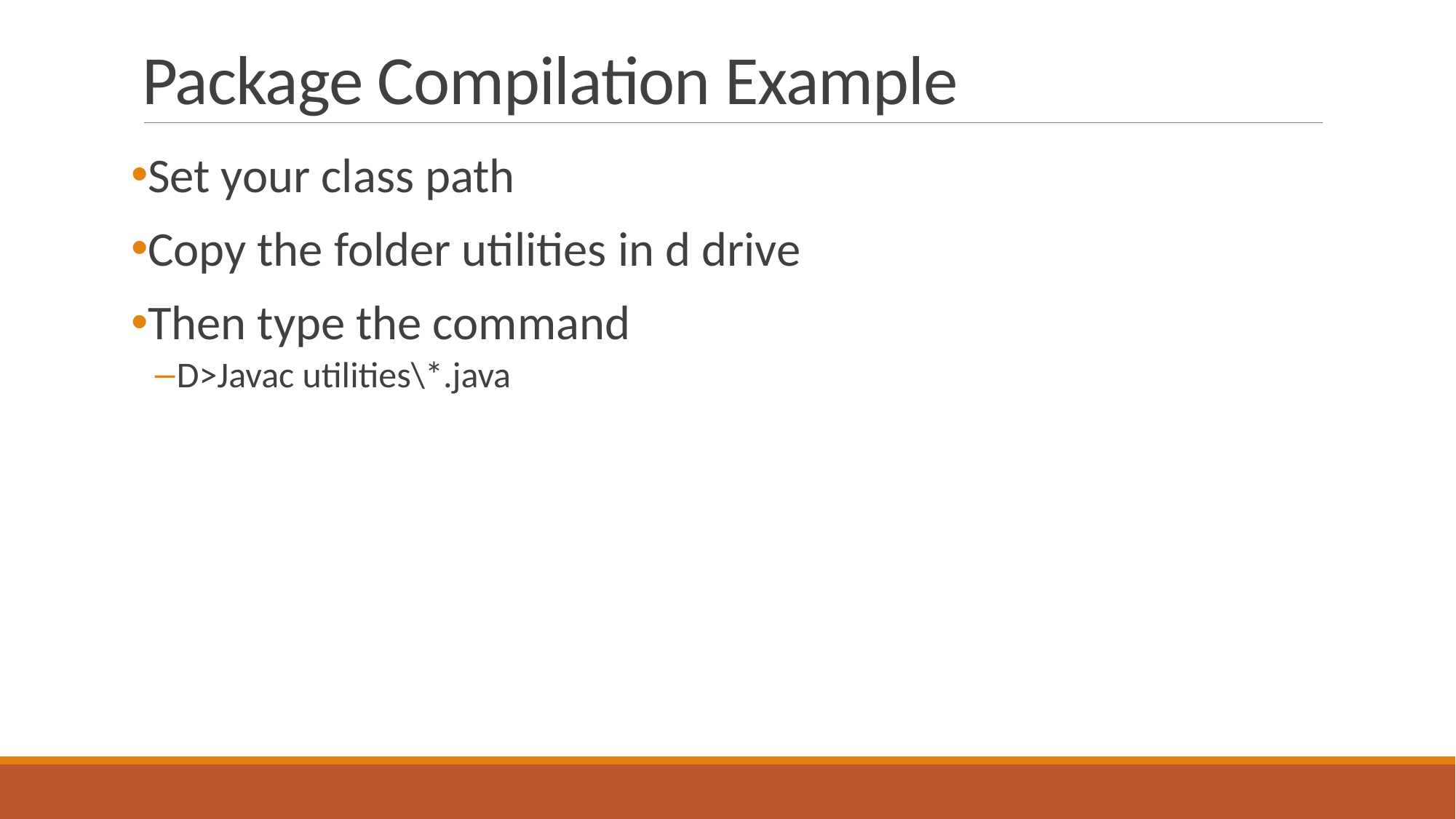

# Package Compilation Example
Set your class path
Copy the folder utilities in d drive
Then type the command
D>Javac utilities\*.java